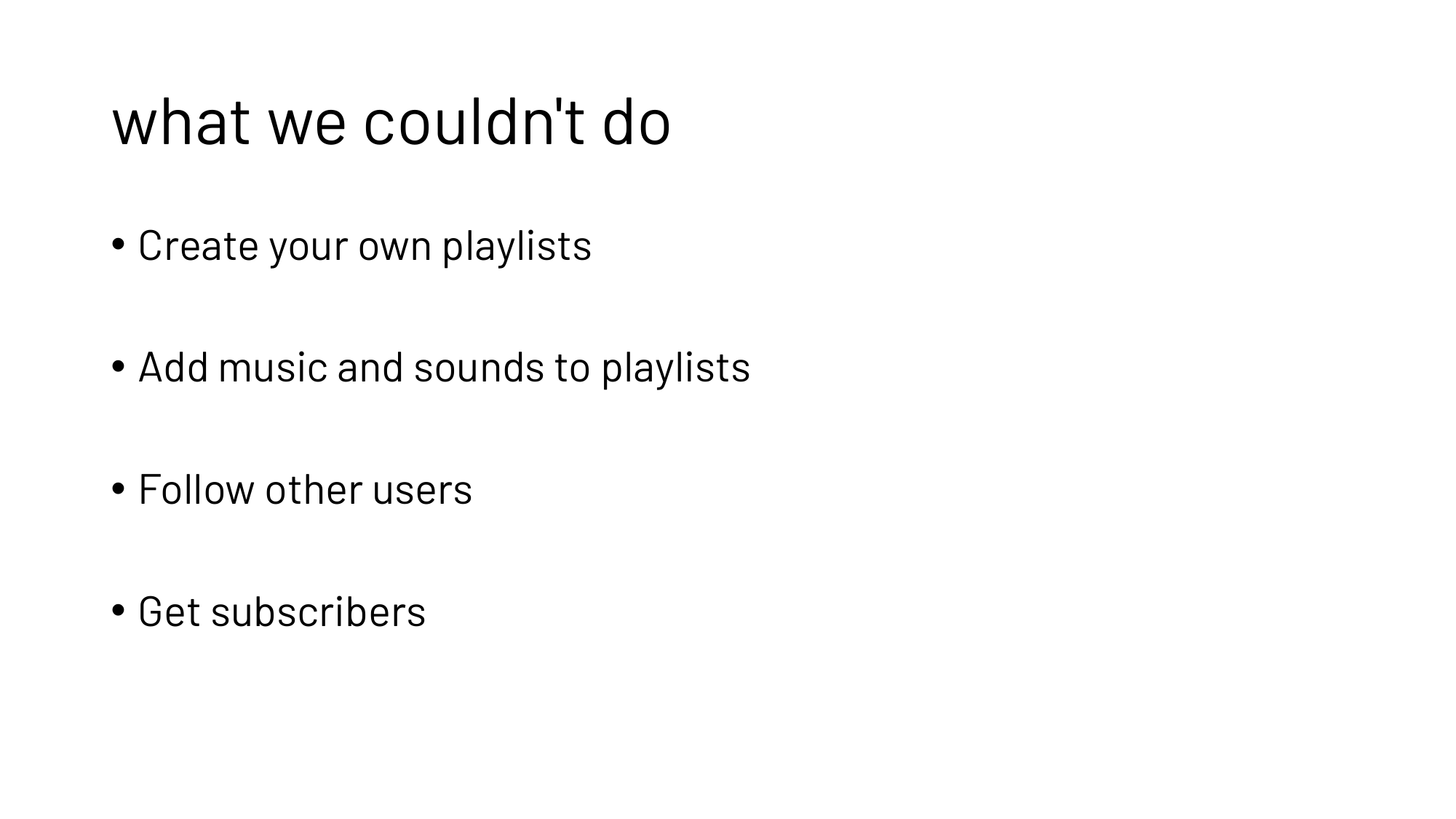

# what we couldn't do
Create your own playlists

Add music and sounds to playlists

Follow other users

Get subscribers